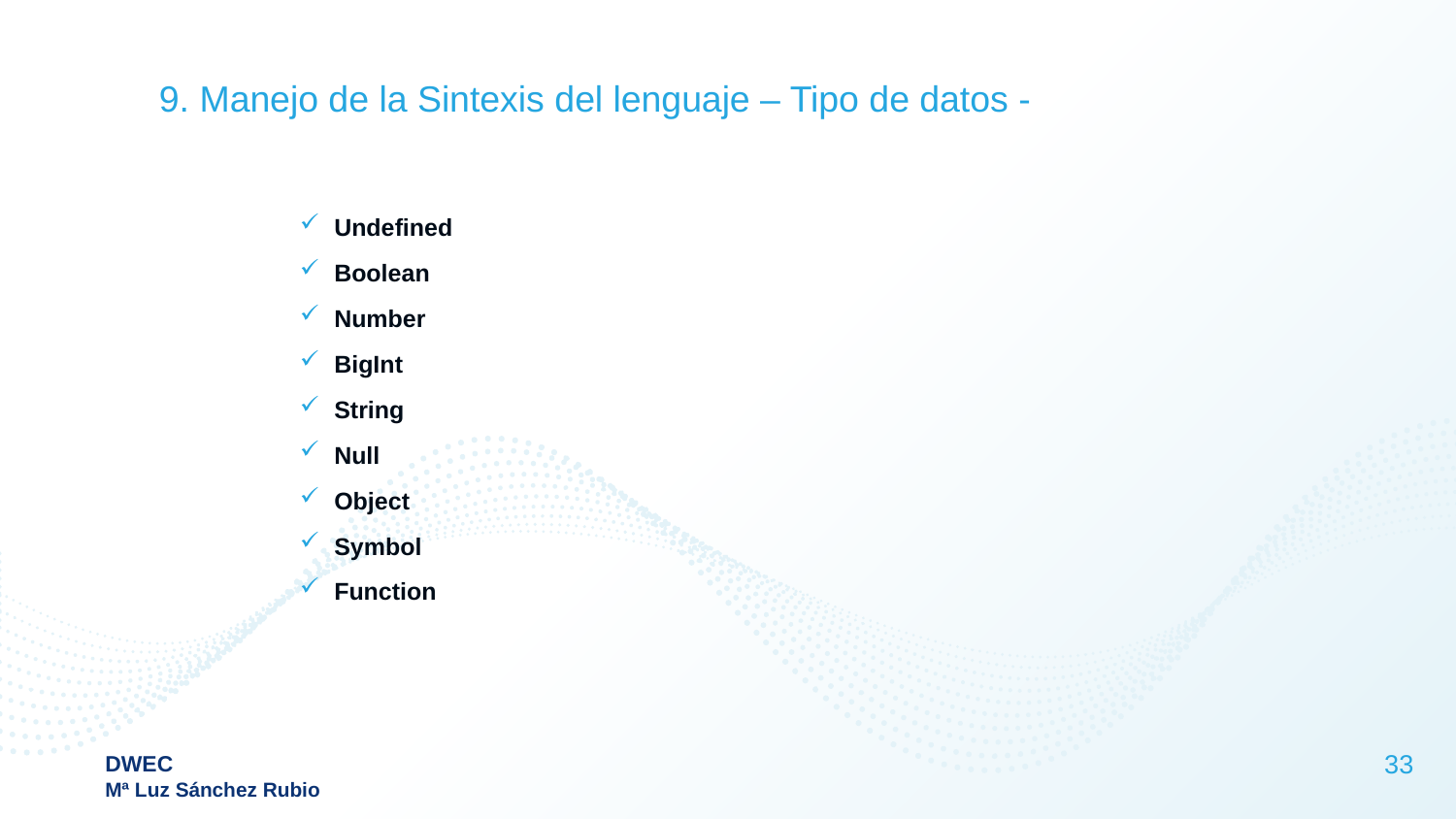

# 9. Manejo de la Sintexis del lenguaje – Tipo de datos -

Undefined
Boolean
Number
BigInt
String
Null
Object
Symbol
Function

33
DWEC
Mª Luz Sánchez Rubio